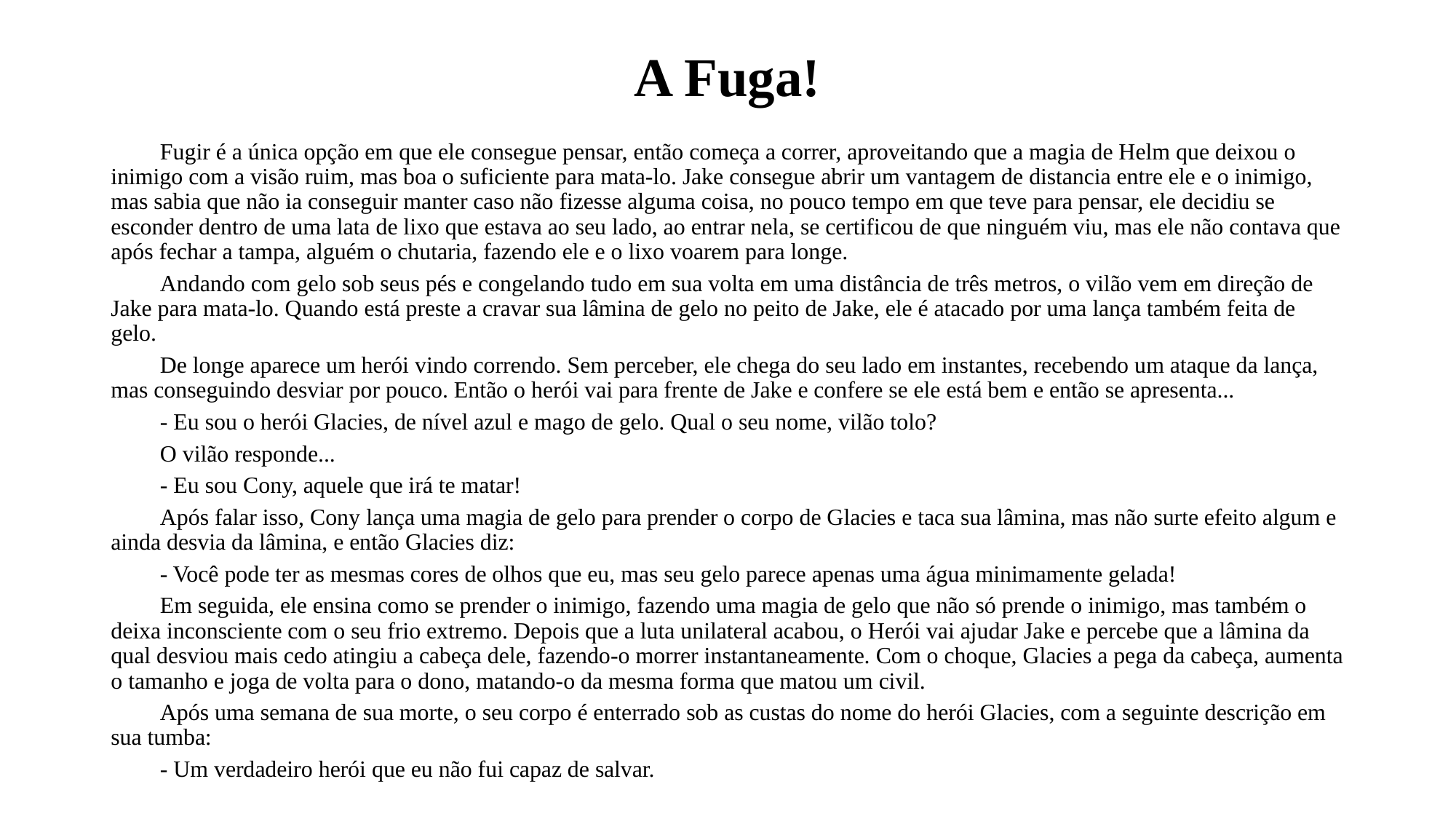

# A Fuga!
	Fugir é a única opção em que ele consegue pensar, então começa a correr, aproveitando que a magia de Helm que deixou o inimigo com a visão ruim, mas boa o suficiente para mata-lo. Jake consegue abrir um vantagem de distancia entre ele e o inimigo, mas sabia que não ia conseguir manter caso não fizesse alguma coisa, no pouco tempo em que teve para pensar, ele decidiu se esconder dentro de uma lata de lixo que estava ao seu lado, ao entrar nela, se certificou de que ninguém viu, mas ele não contava que após fechar a tampa, alguém o chutaria, fazendo ele e o lixo voarem para longe.
	Andando com gelo sob seus pés e congelando tudo em sua volta em uma distância de três metros, o vilão vem em direção de Jake para mata-lo. Quando está preste a cravar sua lâmina de gelo no peito de Jake, ele é atacado por uma lança também feita de gelo.
	De longe aparece um herói vindo correndo. Sem perceber, ele chega do seu lado em instantes, recebendo um ataque da lança, mas conseguindo desviar por pouco. Então o herói vai para frente de Jake e confere se ele está bem e então se apresenta...
	- Eu sou o herói Glacies, de nível azul e mago de gelo. Qual o seu nome, vilão tolo?
	O vilão responde...
	- Eu sou Cony, aquele que irá te matar!
	Após falar isso, Cony lança uma magia de gelo para prender o corpo de Glacies e taca sua lâmina, mas não surte efeito algum e ainda desvia da lâmina, e então Glacies diz:
	- Você pode ter as mesmas cores de olhos que eu, mas seu gelo parece apenas uma água minimamente gelada!
	Em seguida, ele ensina como se prender o inimigo, fazendo uma magia de gelo que não só prende o inimigo, mas também o deixa inconsciente com o seu frio extremo. Depois que a luta unilateral acabou, o Herói vai ajudar Jake e percebe que a lâmina da qual desviou mais cedo atingiu a cabeça dele, fazendo-o morrer instantaneamente. Com o choque, Glacies a pega da cabeça, aumenta o tamanho e joga de volta para o dono, matando-o da mesma forma que matou um civil.
	Após uma semana de sua morte, o seu corpo é enterrado sob as custas do nome do herói Glacies, com a seguinte descrição em sua tumba:
	- Um verdadeiro herói que eu não fui capaz de salvar.